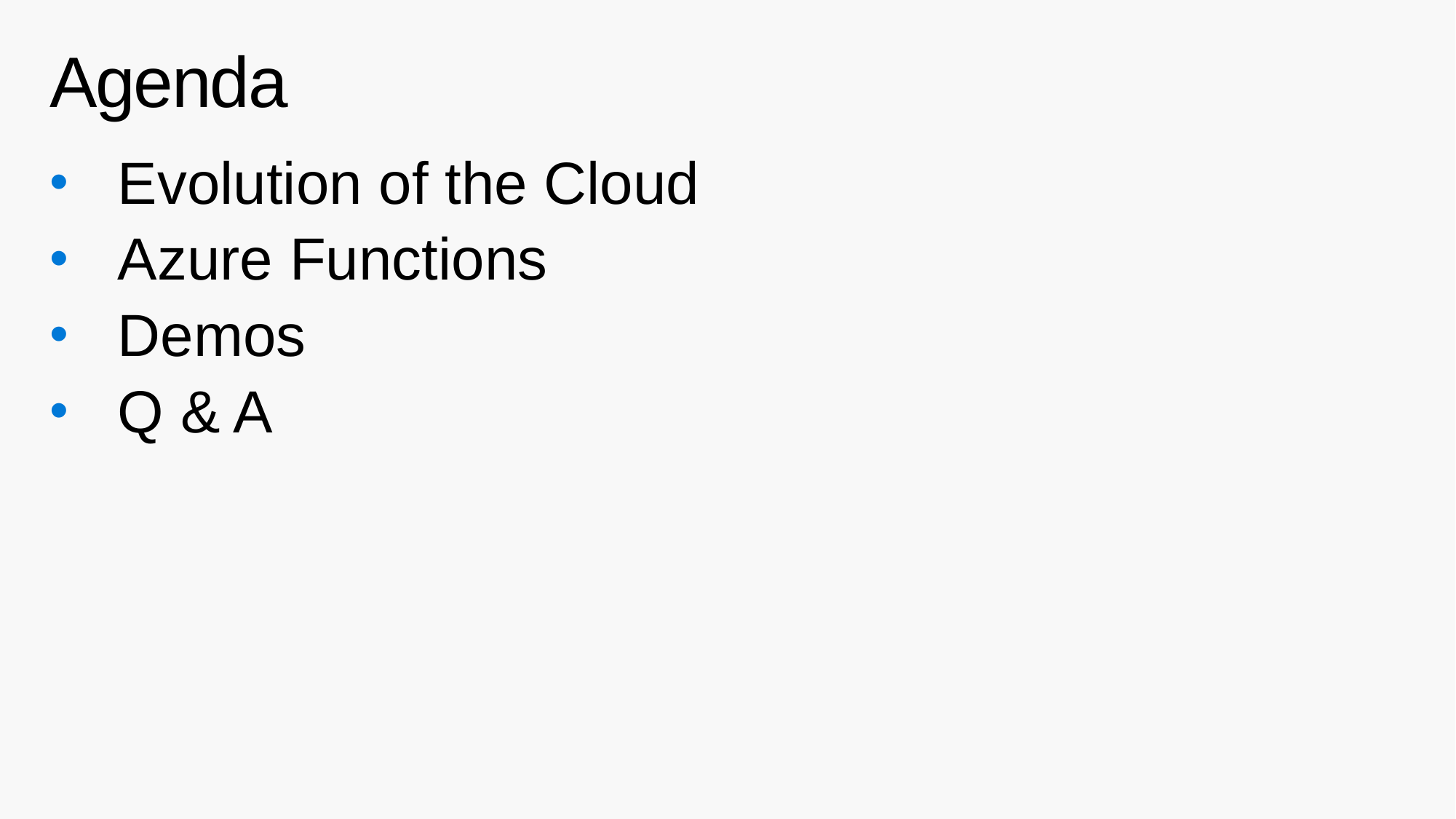

# Agenda
Evolution of the Cloud
Azure Functions
Demos
Q & A